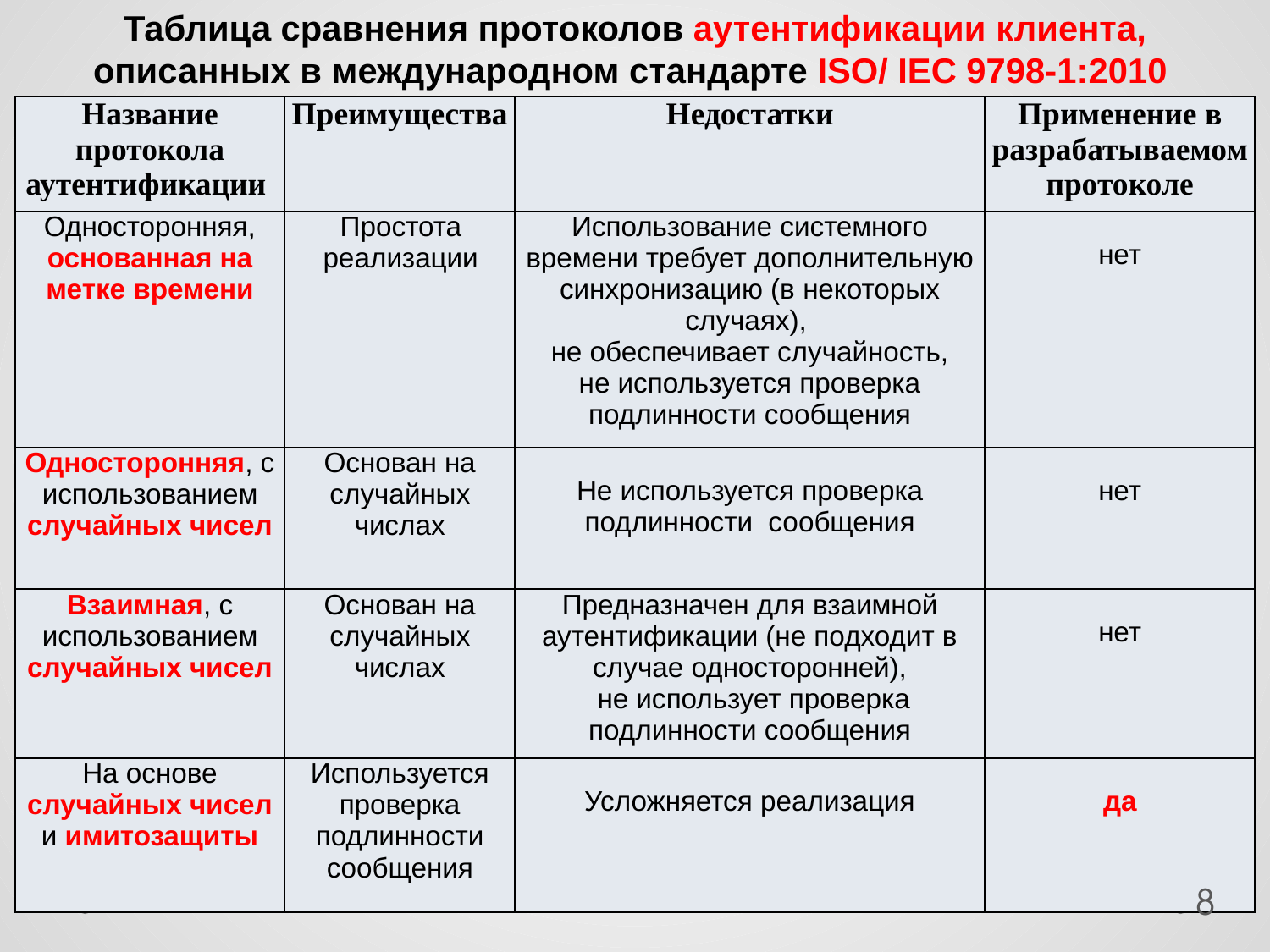

Таблица сравнения протоколов аутентификации клиента, описанных в международном стандарте ISO/ IEC 9798-1:2010

| Название протокола аутентификации | Преимущества | Недостатки | Применение в разрабатываемом протоколе |
| --- | --- | --- | --- |
| Односторонняя, основанная на метке времени | Простота реализации | Использование системного времени требует дополнительную синхронизацию (в некоторых случаях), не обеспечивает случайность, не используется проверка подлинности сообщения | нет |
| Односторонняя, с использованием случайных чисел | Основан на случайных числах | Не используется проверка подлинности сообщения | нет |
| Взаимная, с использованием случайных чисел | Основан на случайных числах | Предназначен для взаимной аутентификации (не подходит в случае односторонней), не использует проверка подлинности сообщения | нет |
| На основе случайных чисел и имитозащиты | Используется проверка подлинности сообщения | Усложняется реализация | да |
8